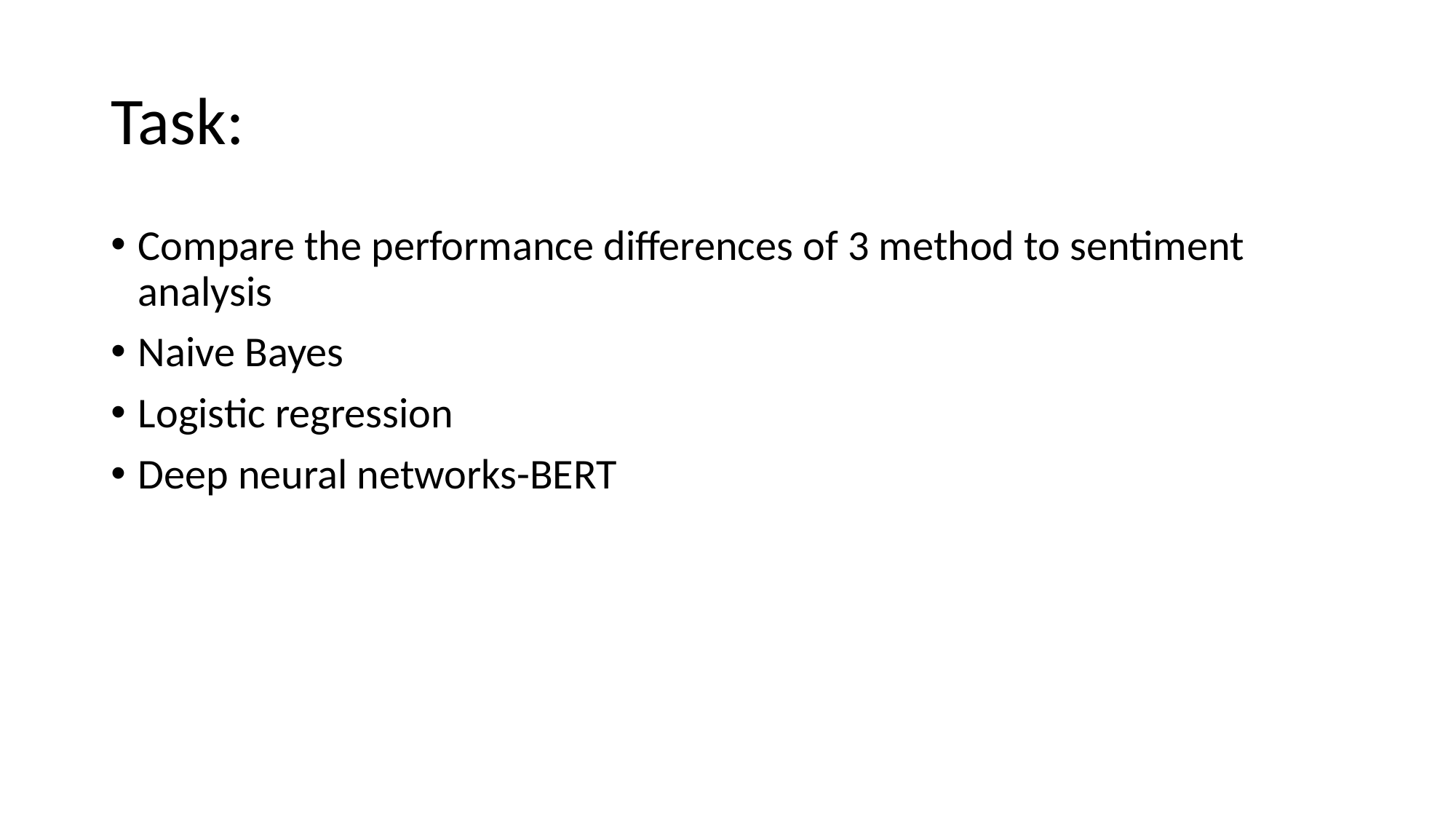

# Task:
Compare the performance differences of 3 method to sentiment analysis
Naive Bayes
Logistic regression
Deep neural networks-BERT